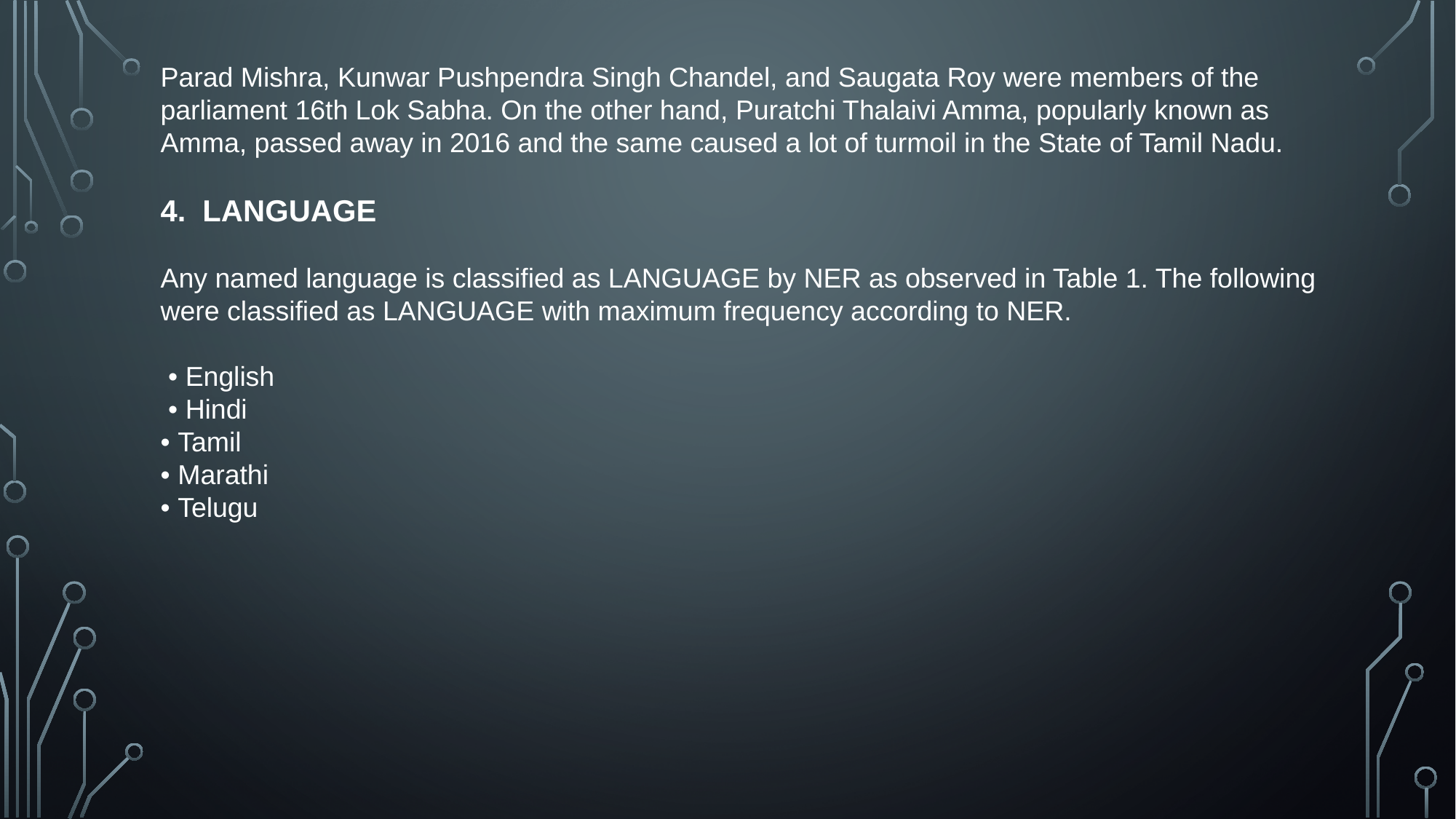

Parad Mishra, Kunwar Pushpendra Singh Chandel, and Saugata Roy were members of the parliament 16th Lok Sabha. On the other hand, Puratchi Thalaivi Amma, popularly known as Amma, passed away in 2016 and the same caused a lot of turmoil in the State of Tamil Nadu.

4.  LANGUAGE

Any named language is classified as LANGUAGE by NER as observed in Table 1. The following were classified as LANGUAGE with maximum frequency according to NER.

 • English
 • Hindi
• Tamil
• Marathi
• Telugu